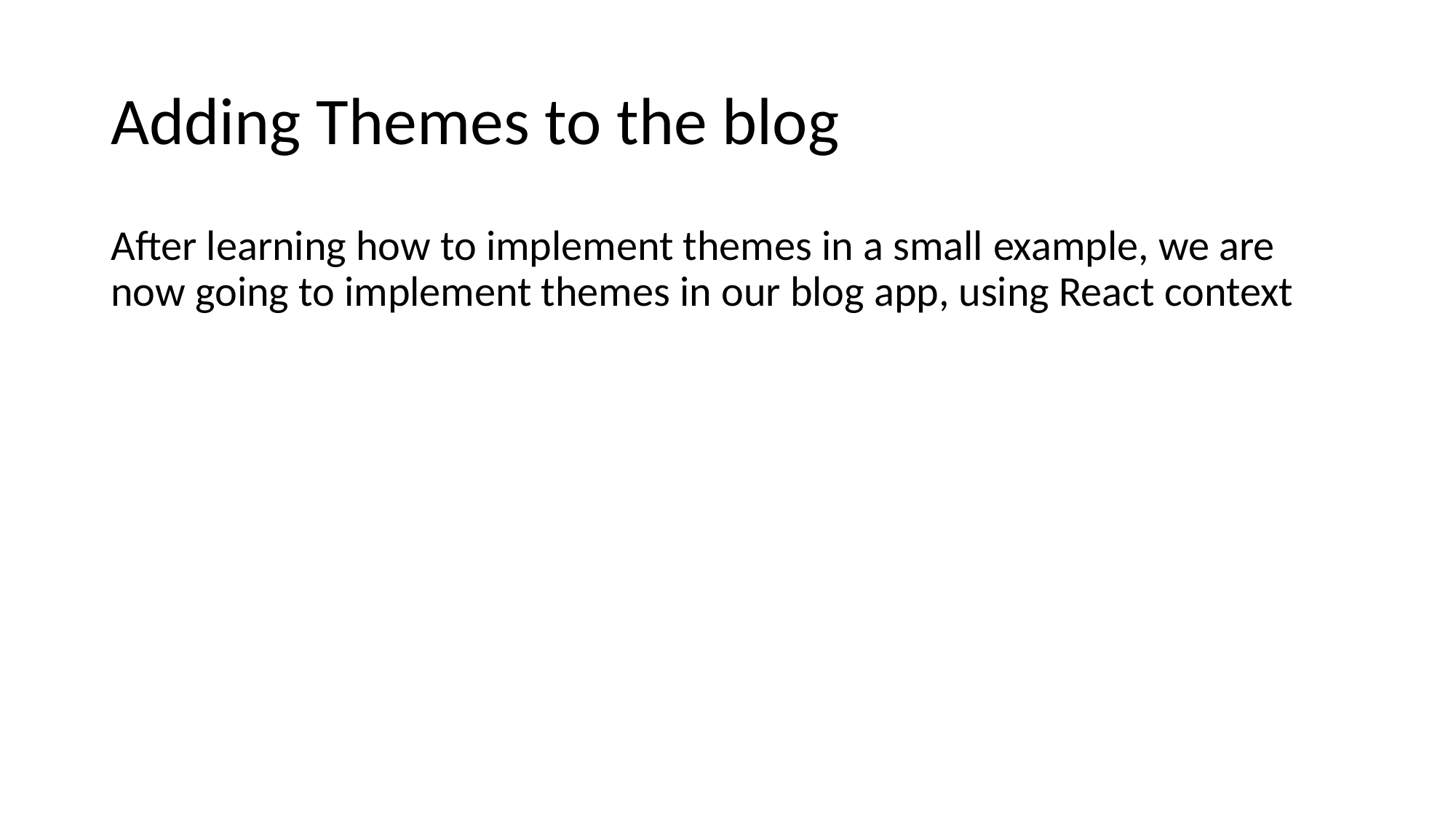

# Adding Themes to the blog
After learning how to implement themes in a small example, we are now going to implement themes in our blog app, using React context